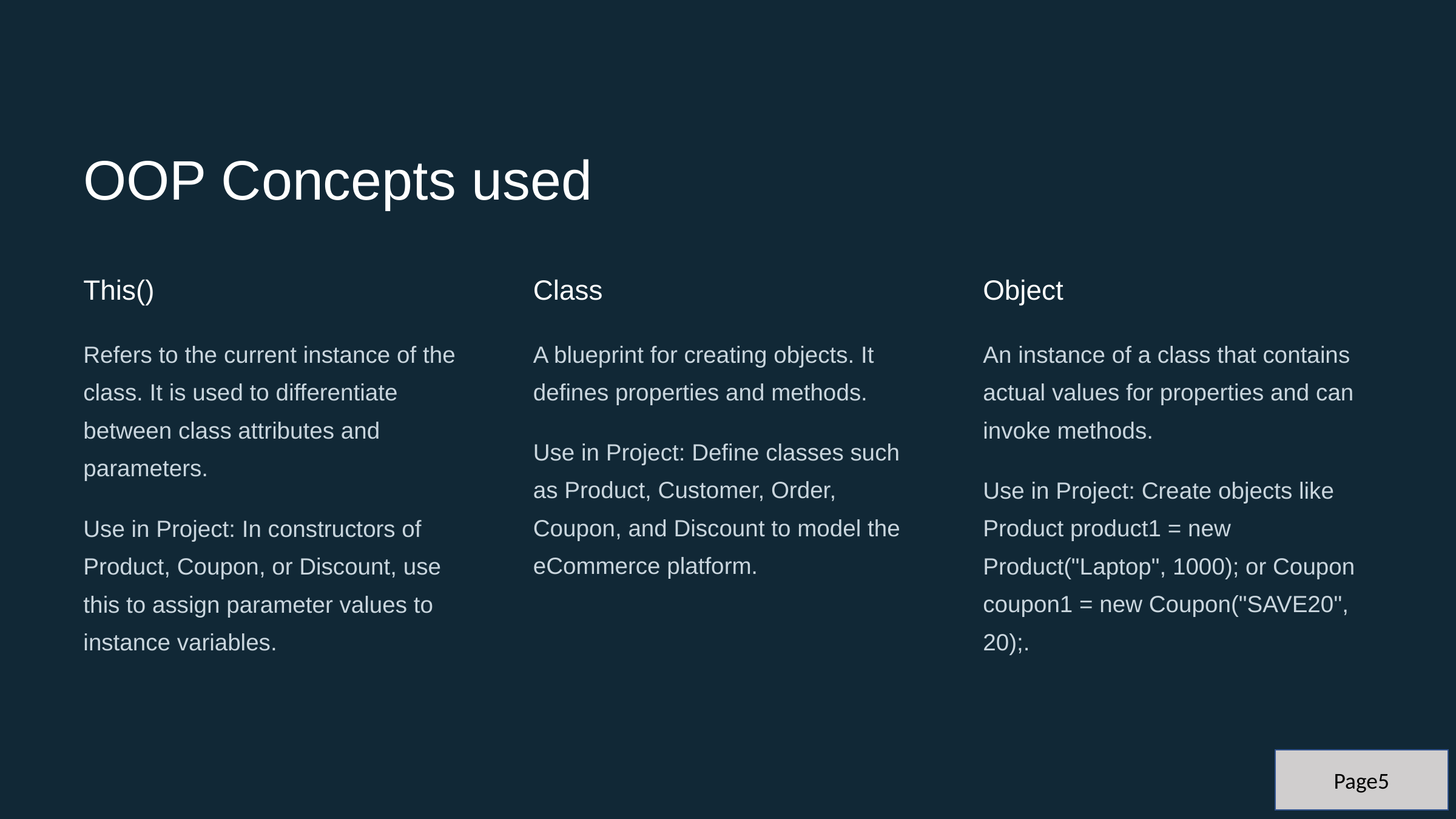

OOP Concepts used
This()
Class
Object
Refers to the current instance of the class. It is used to differentiate between class attributes and parameters.
A blueprint for creating objects. It defines properties and methods.
An instance of a class that contains actual values for properties and can invoke methods.
Use in Project: Define classes such as Product, Customer, Order, Coupon, and Discount to model the eCommerce platform.
Use in Project: Create objects like Product product1 = new Product("Laptop", 1000); or Coupon coupon1 = new Coupon("SAVE20", 20);.
Use in Project: In constructors of Product, Coupon, or Discount, use this to assign parameter values to instance variables.
Page5